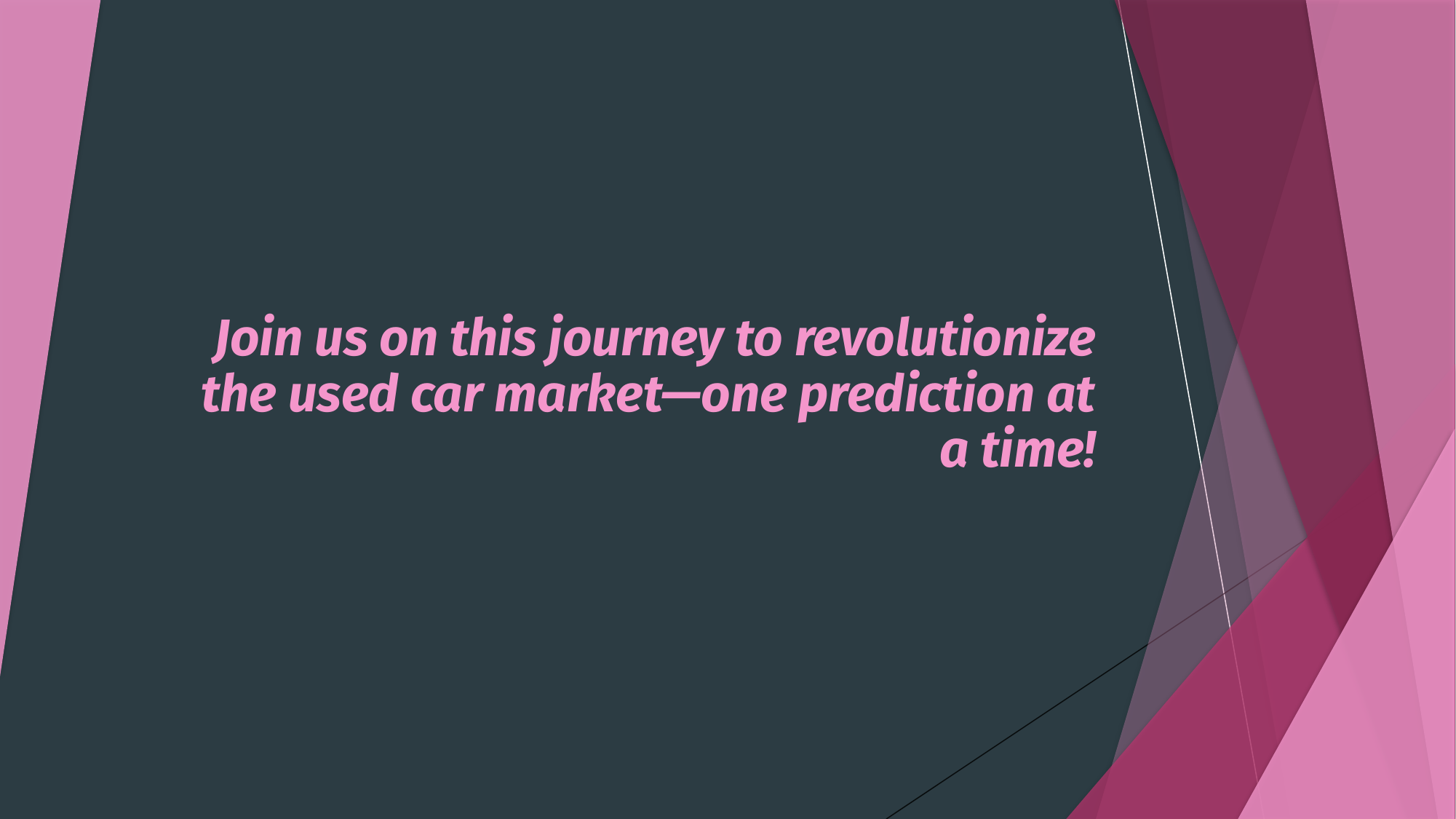

# Join us on this journey to revolutionize the used car market—one prediction at a time!